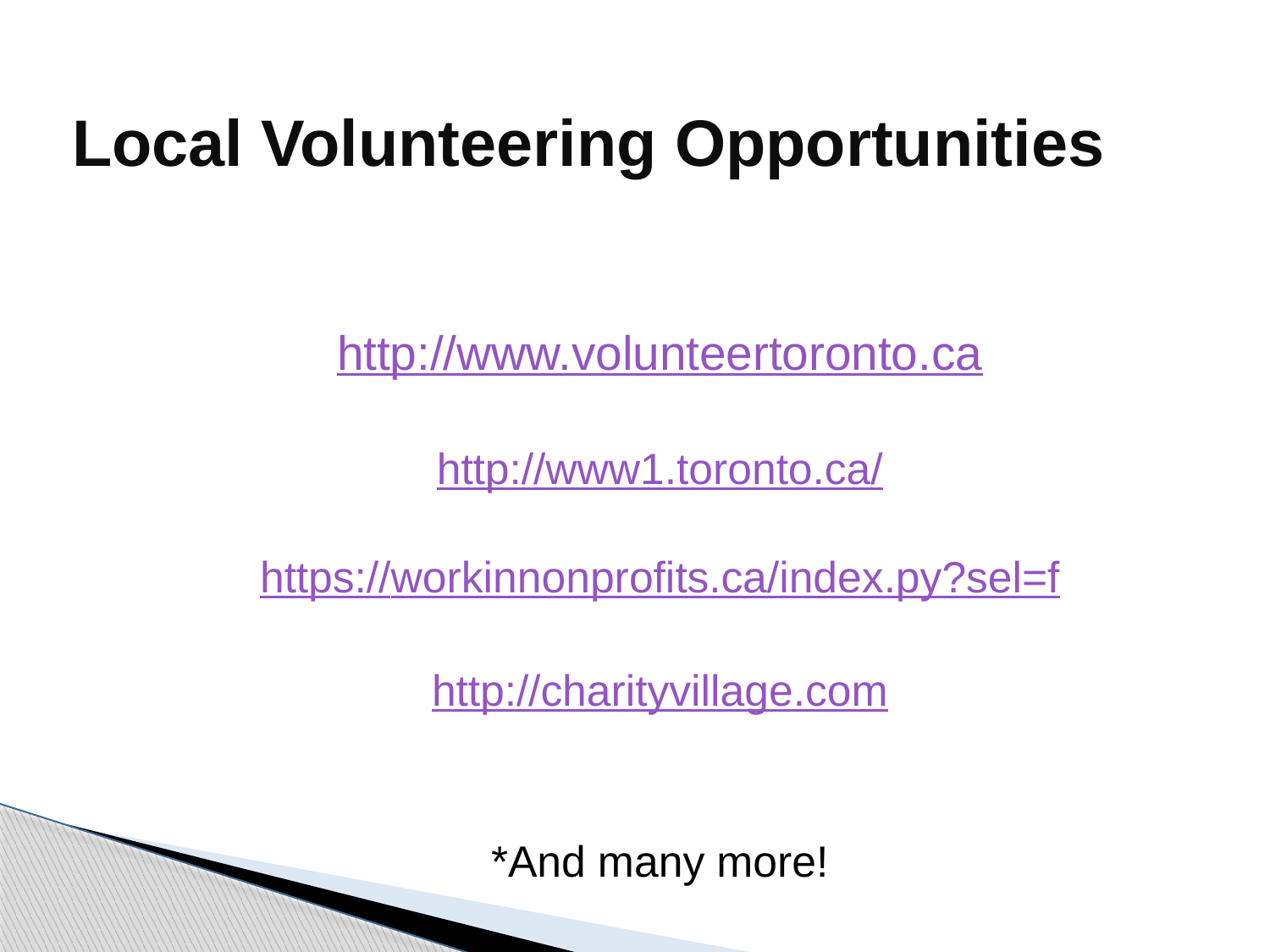

# Local Volunteering Opportunities
http://www.volunteertoronto.ca

http://www1.toronto.ca/

https://workinnonprofits.ca/index.py?sel=f

http://charityvillage.com

*And many more!